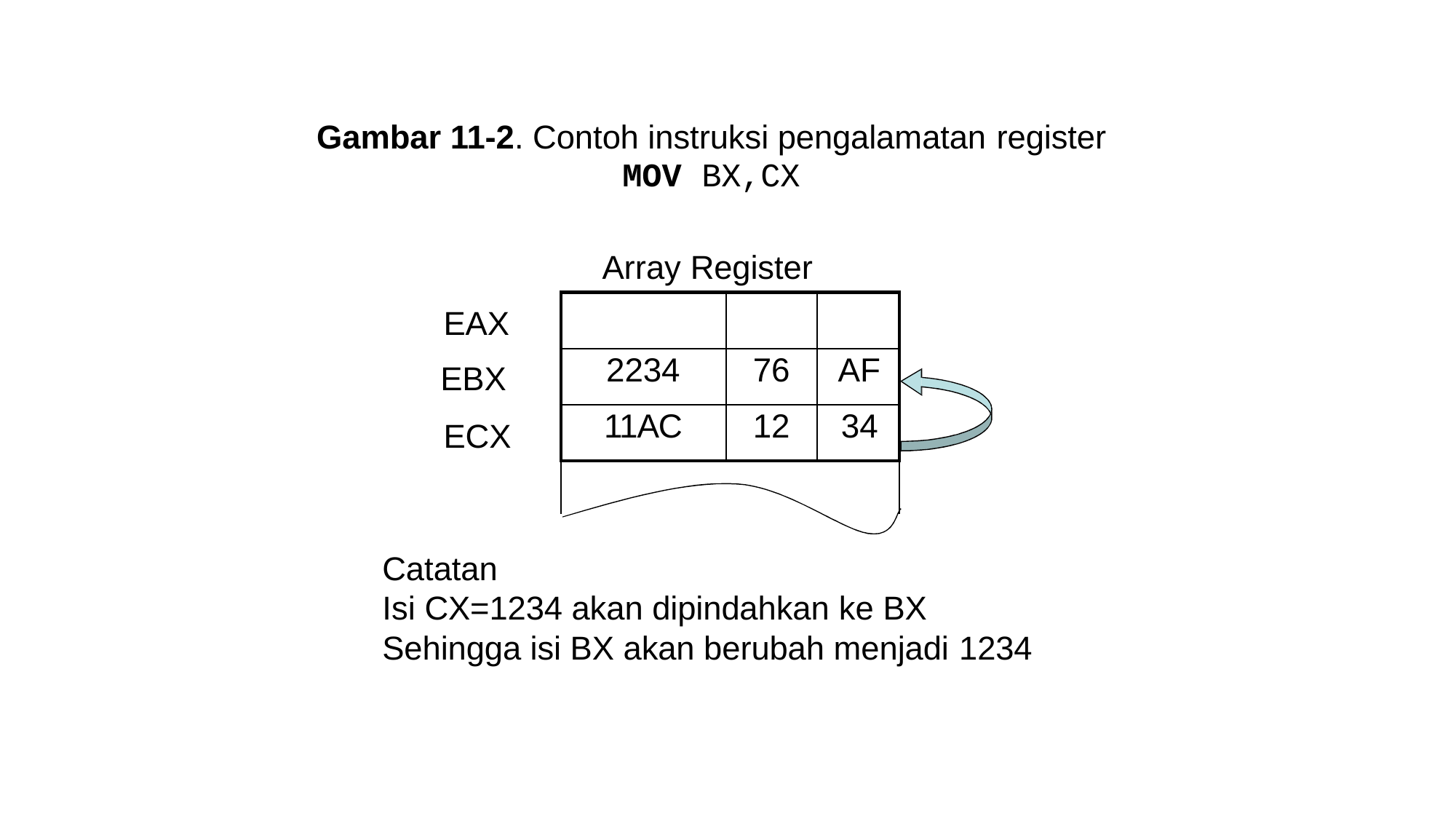

Gambar 11-2. Contoh instruksi pengalamatan register
MOV BX,CX

Array Register
EAX  EBX
ECX
|  |  |  |
| --- | --- | --- |
| 2234 | 76 | AF |
| 11AC | 12 | 34 |
|  |  |  |

Catatan
Isi CX=1234 akan dipindahkan ke BX  Sehingga isi BX akan berubah menjadi 1234